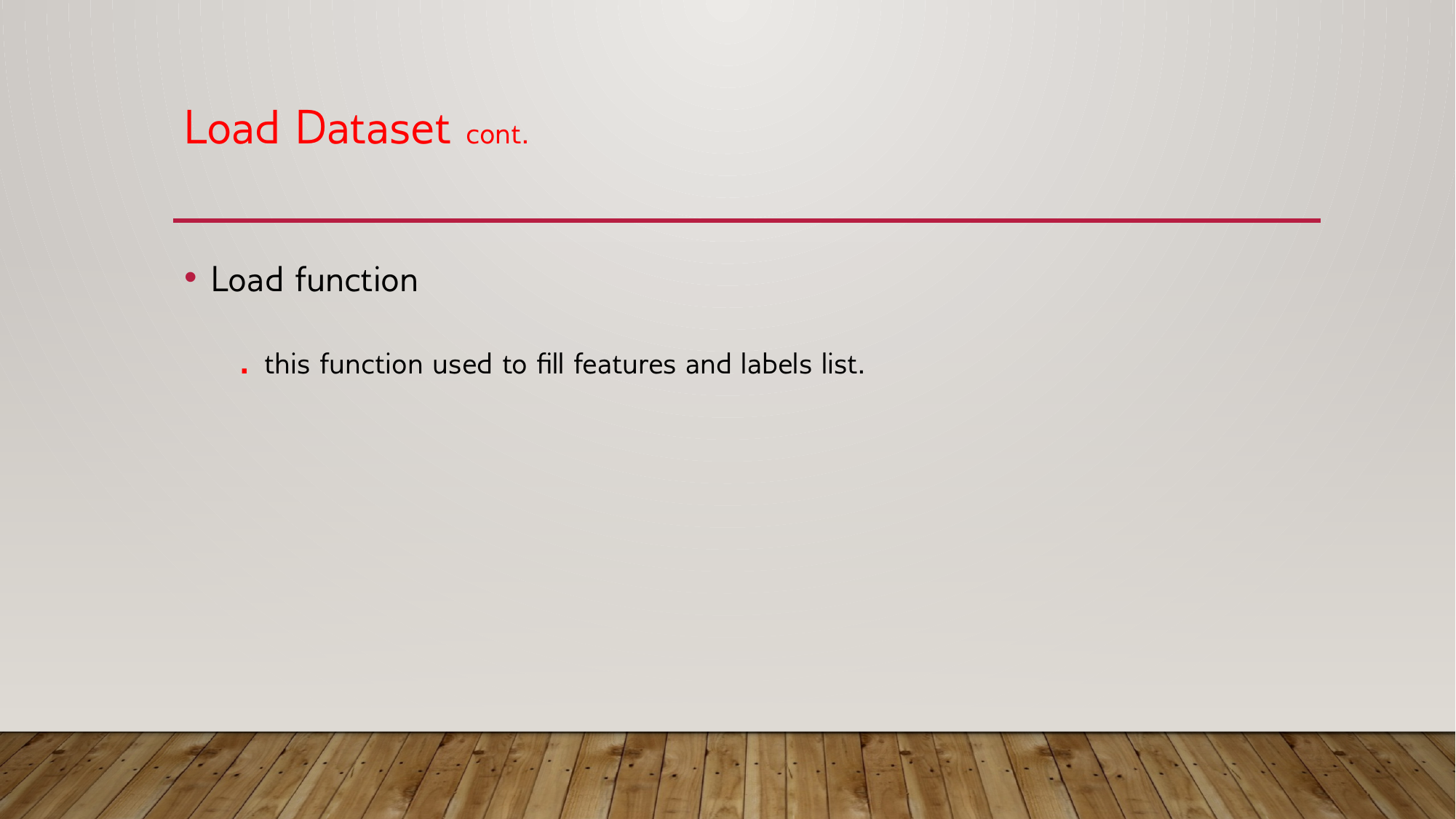

# Load dataset cont.
Load function
     . this function used to fill features and labels list.